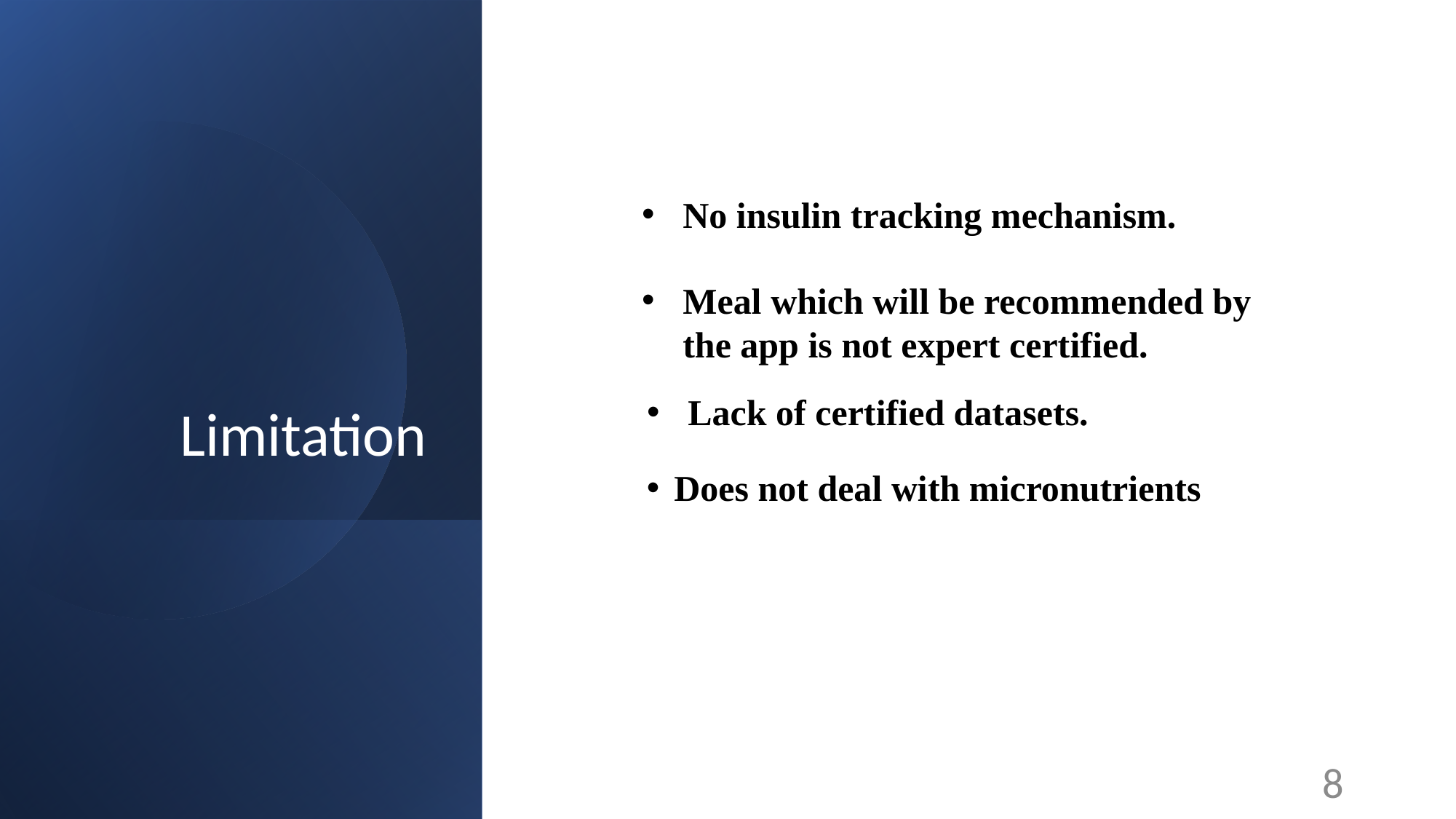

# Limitation

No insulin tracking mechanism.

Meal which will be recommended by the app is not expert certified.
Lack of certified datasets.

Does not deal with micronutrients

8